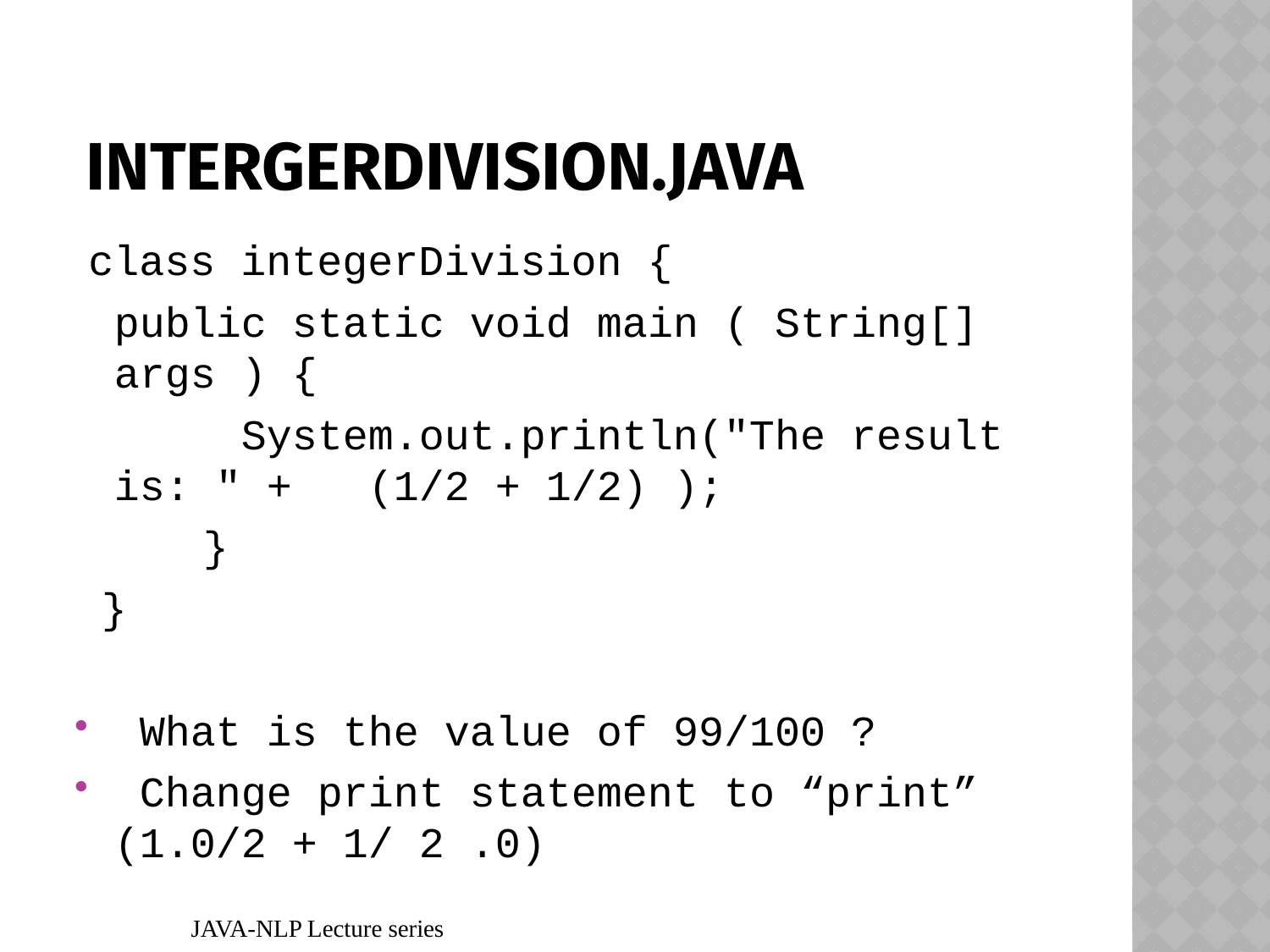

# intergerDivision.java
 class integerDivision {
	public static void main ( String[] args ) {
		System.out.println("The result is: " +   (1/2 + 1/2) );
     }
 }

 What is the value of 99/100 ?
 Change print statement to “print” (1.0/2 + 1/ 2 .0)

JAVA-NLP Lecture series